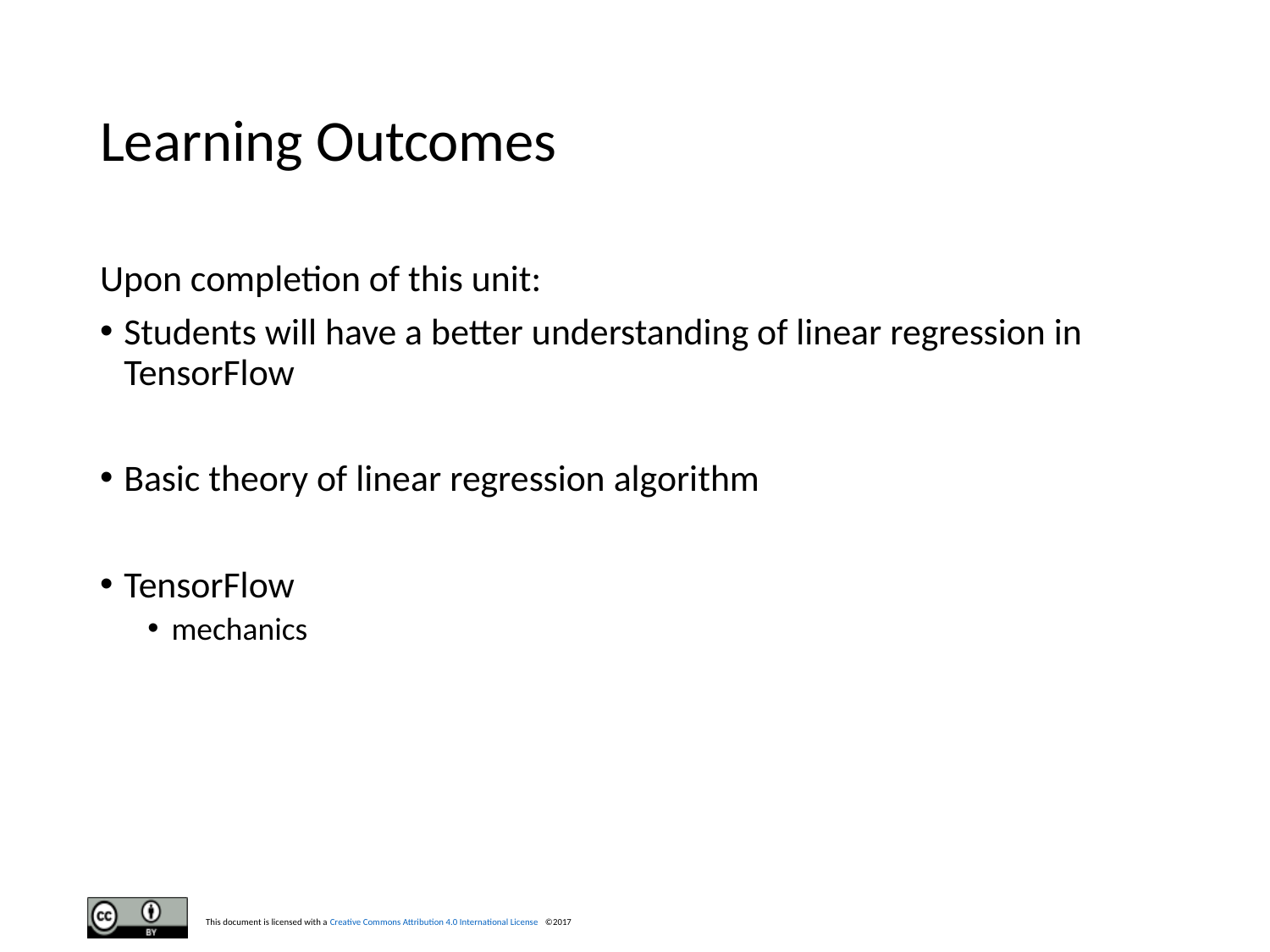

# Learning Outcomes
Upon completion of this unit:
Students will have a better understanding of linear regression in TensorFlow

Basic theory of linear regression algorithm

TensorFlow
mechanics